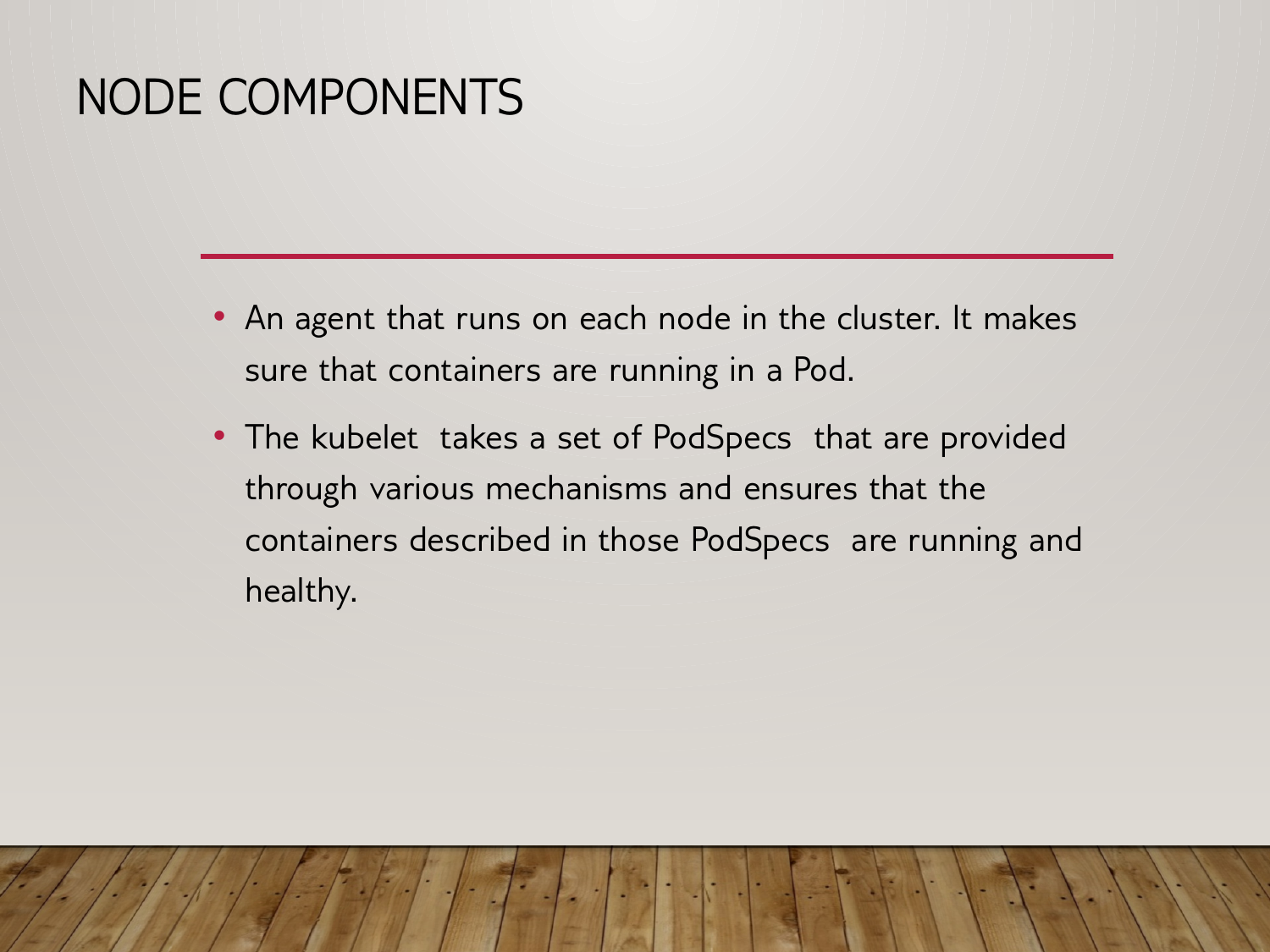

# Node Components
An agent that runs on each node in the cluster. It makes sure that containers are running in a Pod.
The kubelet  takes a set of PodSpecs  that are provided through various mechanisms and ensures that the containers described in those PodSpecs  are running and healthy.